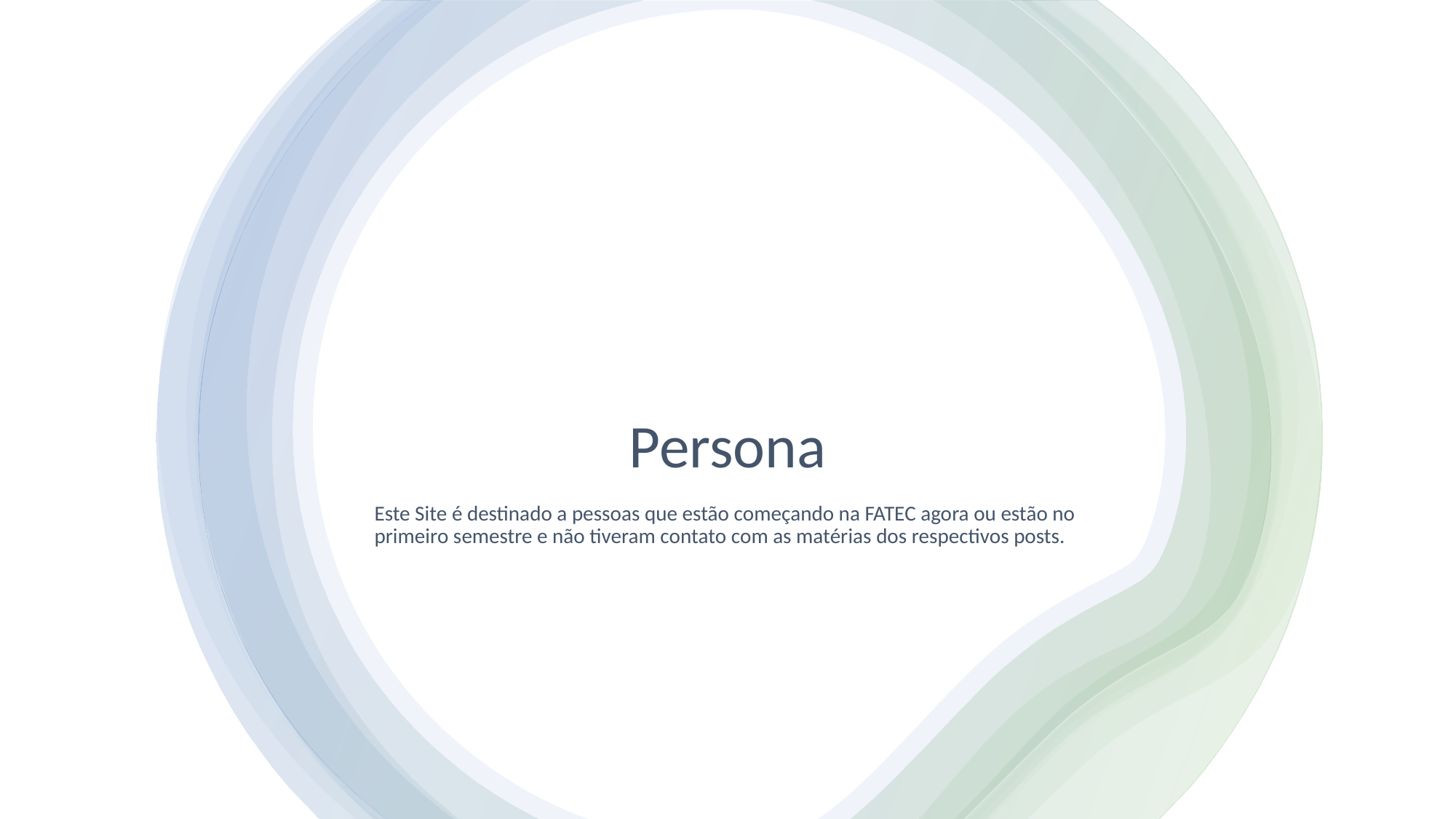

# Persona
Este Site é destinado a pessoas que estão começando na FATEC agora ou estão no primeiro semestre e não tiveram contato com as matérias dos respectivos posts.